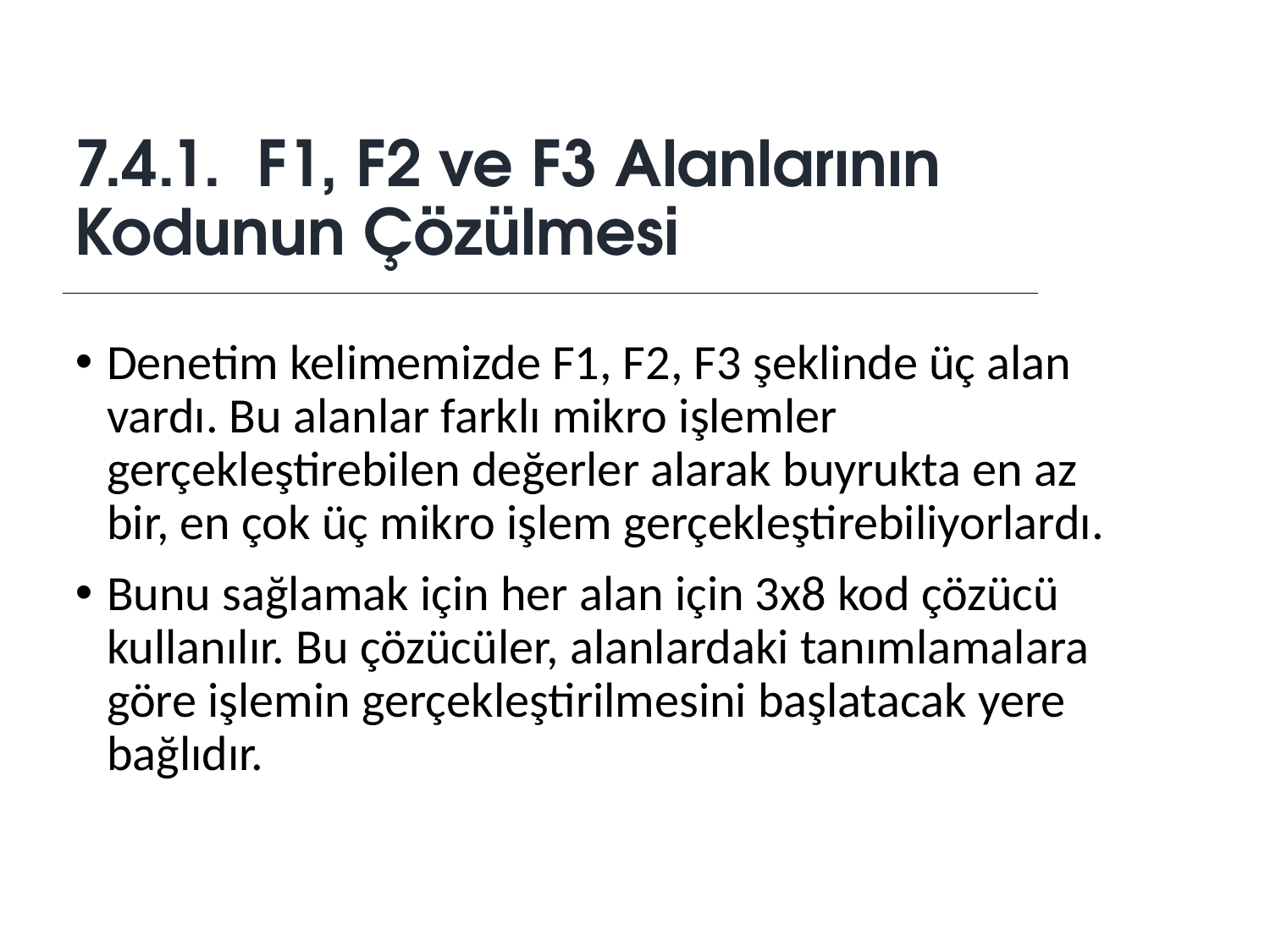

# 7.4.1.  F1, F2 ve F3 Alanlarının Kodunun Çözülmesi
Denetim kelimemizde F1, F2, F3 şeklinde üç alan vardı. Bu alanlar farklı mikro işlemler gerçekleştirebilen değerler alarak buyrukta en az bir, en çok üç mikro işlem gerçekleştirebiliyorlardı.
Bunu sağlamak için her alan için 3x8 kod çözücü kullanılır. Bu çözücüler, alanlardaki tanımlamalara göre işlemin gerçekleştirilmesini başlatacak yere bağlıdır.